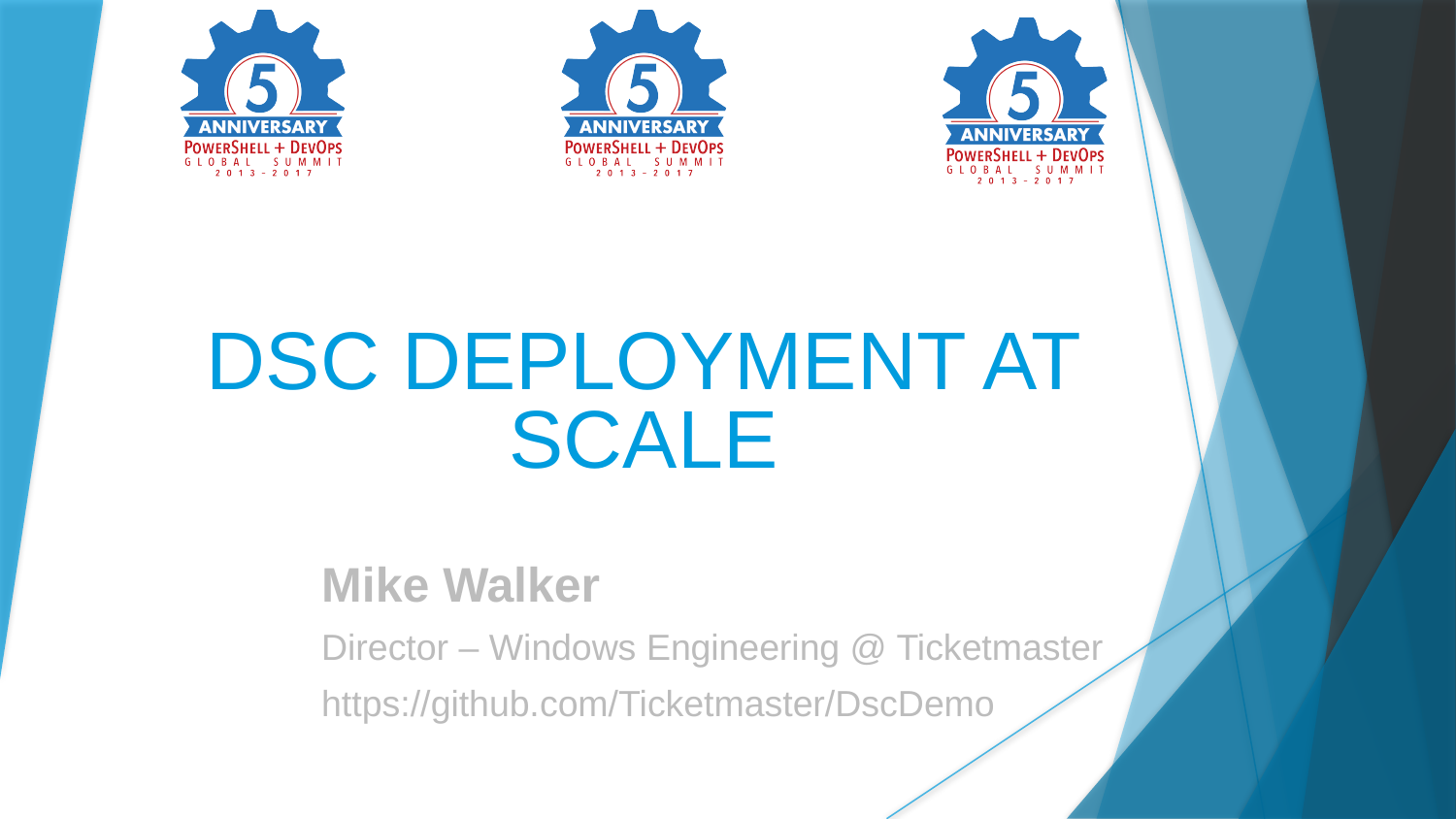

# DSC Deployment At Scale

Mike Walker
Director – Windows Engineering @ Ticketmaster
https://github.com/Ticketmaster/DscDemo